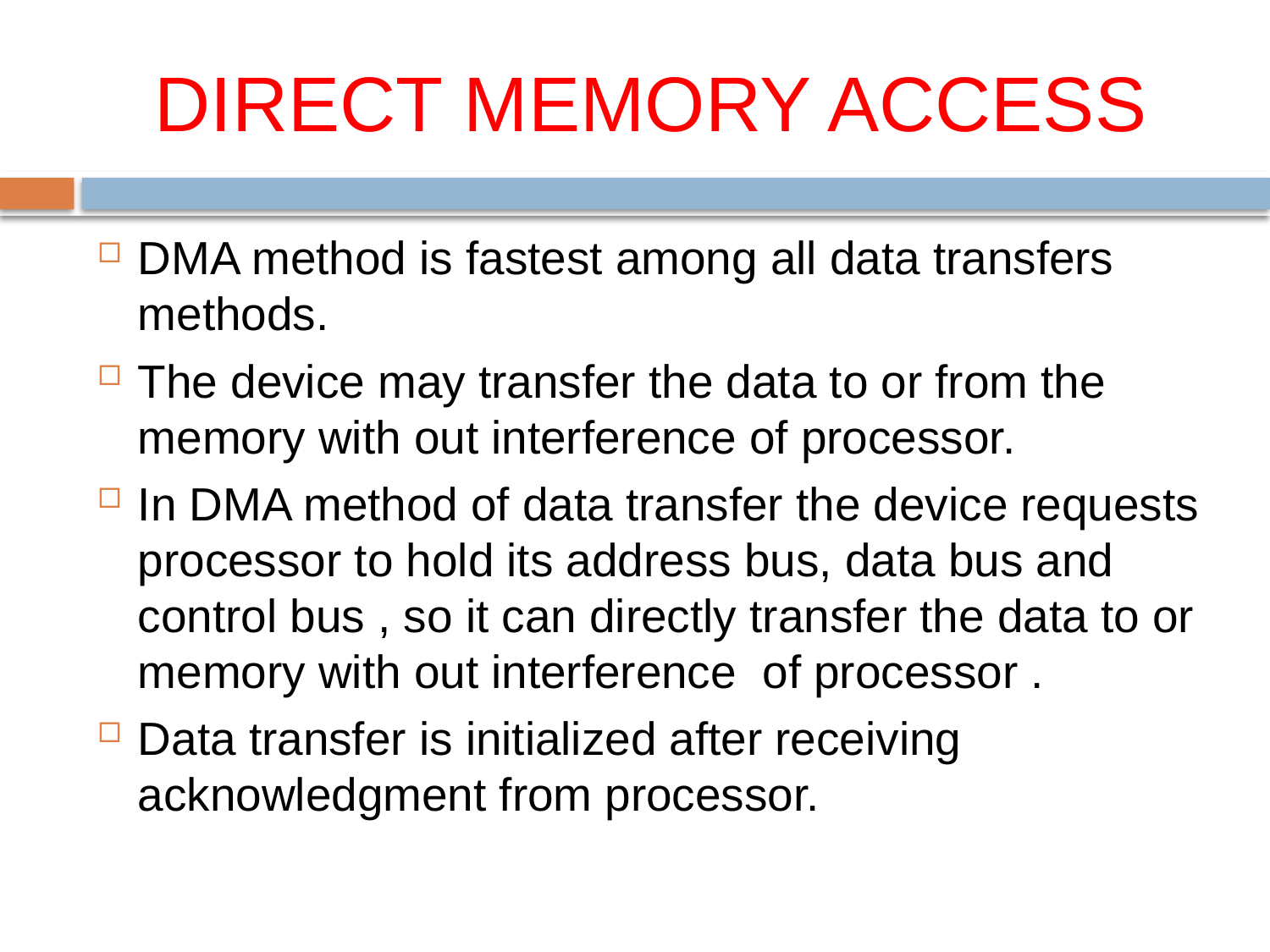

# DIRECT MEMORY ACCESS
DMA method is fastest among all data transfers methods.
The device may transfer the data to or from the memory with out interference of processor.
In DMA method of data transfer the device requests processor to hold its address bus, data bus and control bus , so it can directly transfer the data to or memory with out interference  of processor .
Data transfer is initialized after receiving acknowledgment from processor.